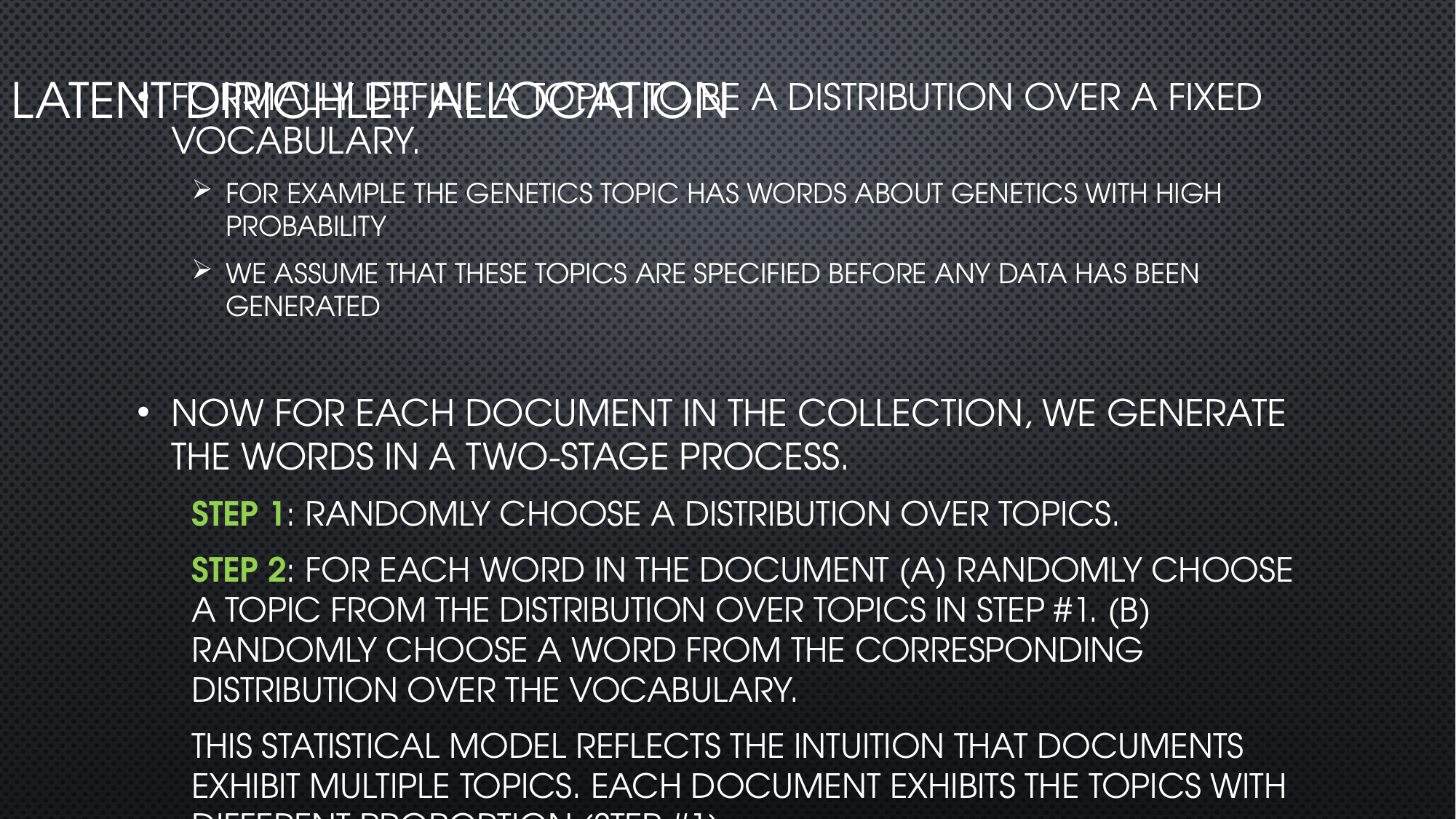

Latent Dirichlet Allocation

Formally define a topic to be a distribution over a fixed vocabulary.
for example the genetics topic has words about genetics with high probability
We assume that these topics are specified before any data has been generated

Now for each document in the collection, we generate the words in a two-stage process.
Step 1: Randomly choose a distribution over topics.
Step 2: For each word in the document (a) Randomly choose a topic from the distribution over topics in step #1. (b) Randomly choose a word from the corresponding distribution over the vocabulary.
This statistical model reflects the intuition that documents exhibit multiple topics. Each document exhibits the topics with different proportion (step #1)